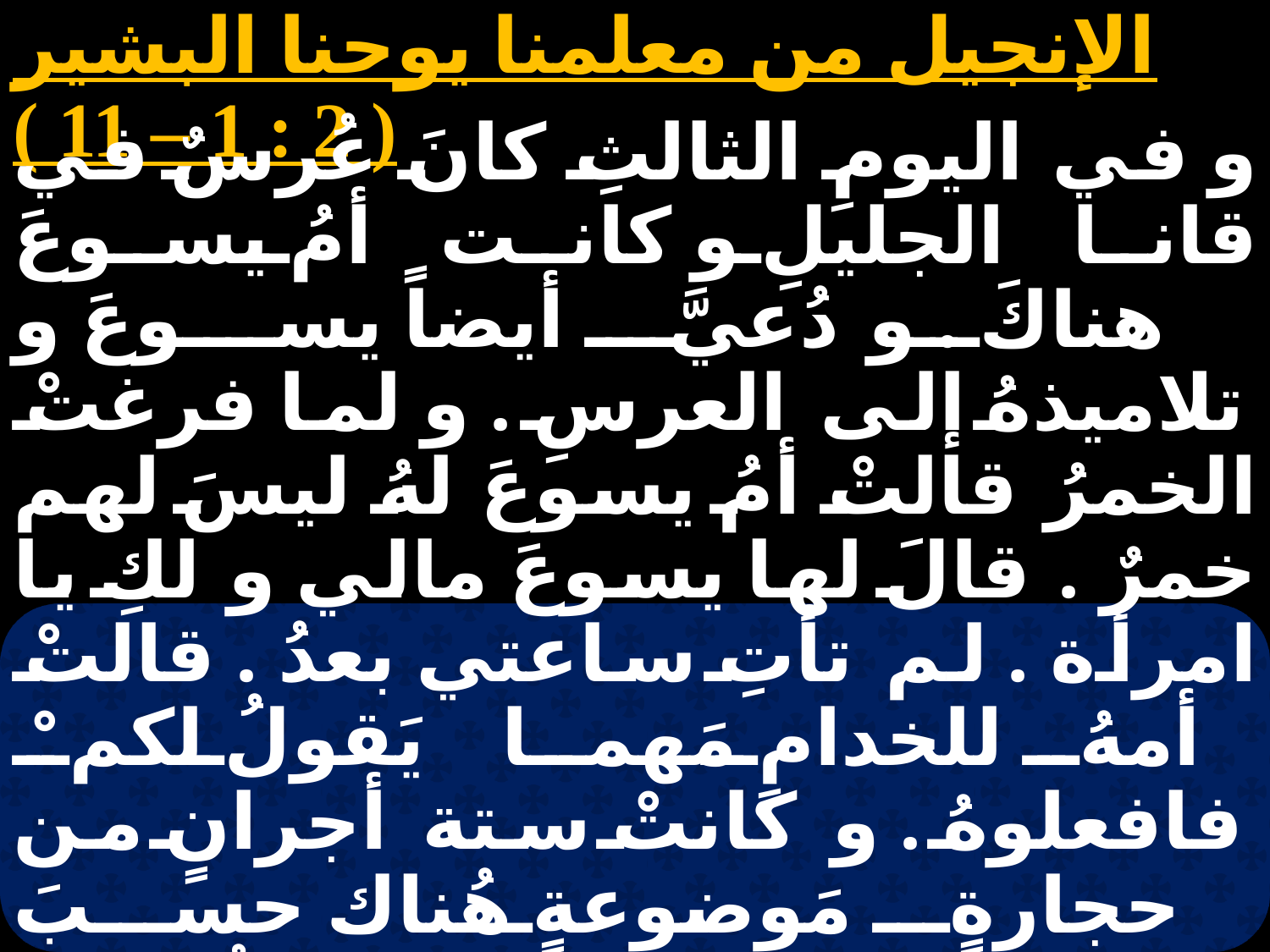

# الإنجيل من معلمنا يوحنا البشير ( 2 : 1 – 11 )
و في اليومِ الثالثِ كانَ عُرسٌ في قانا الجليلِ و كانت أمُ يسوعَ هناكَ . و دُعيَّ أيضاً يسوعَ و تلاميذهُ إلى العرسِ . و لما فرغتْ الخمرُ قالتْ أمُ يسوعَ لهُ ليسَ لهم خمرٌ . قالَ لها يسوعَ مالي و لكِ يا امرأة . لم تأتِ ساعتي بعدُ . قالتْ أمهُ للخدامِ مَهما يَقولُ لكمْ فافعلوهُ . و كانتْ ستة أجرانٍ من حجارةٍ مَوضوعةٍ هُناك حسبَ تطهيرِ اليهودِ يَسعُ كلُ واحدٍ مطرينَ أو ثلاثة . قالَ لهم يسوعَ املئوا الأجرانَ ماءً فملئوها إلي فوقٍ . ثم قالَ لهم استقوا الآنَّ و قدِّموا إلي رئيسِ المُتكأ. فقدَموا . فلما ذاقَ رئيسُ المتكأِ الماءَ المُتحولَ خمراً و لم يَكن يَعلمُ من أينَ هيَ . لكنَ الخدامَ الذينَ كانوا قد ملئوا الماءَ كانوا يَعلمونَ . فدعا رئيسُ المتكأِ العريسَ . و قالَ لهُ . كلُ إنسانٍ إنما يَضعُ الخمرَ الجيدة أولاً و متى سَكِروا فحينئذٍ الدونَ . أما أنتَ فقد أبقيتَ الخمرَ الجيدة إلي الآن . هذهِ هيَ الآية الأولى التي فعلها يسوعُ في قانا الجليل و أظهر مَجدَهُ فآمنَ بهِ تلاميذهُ .